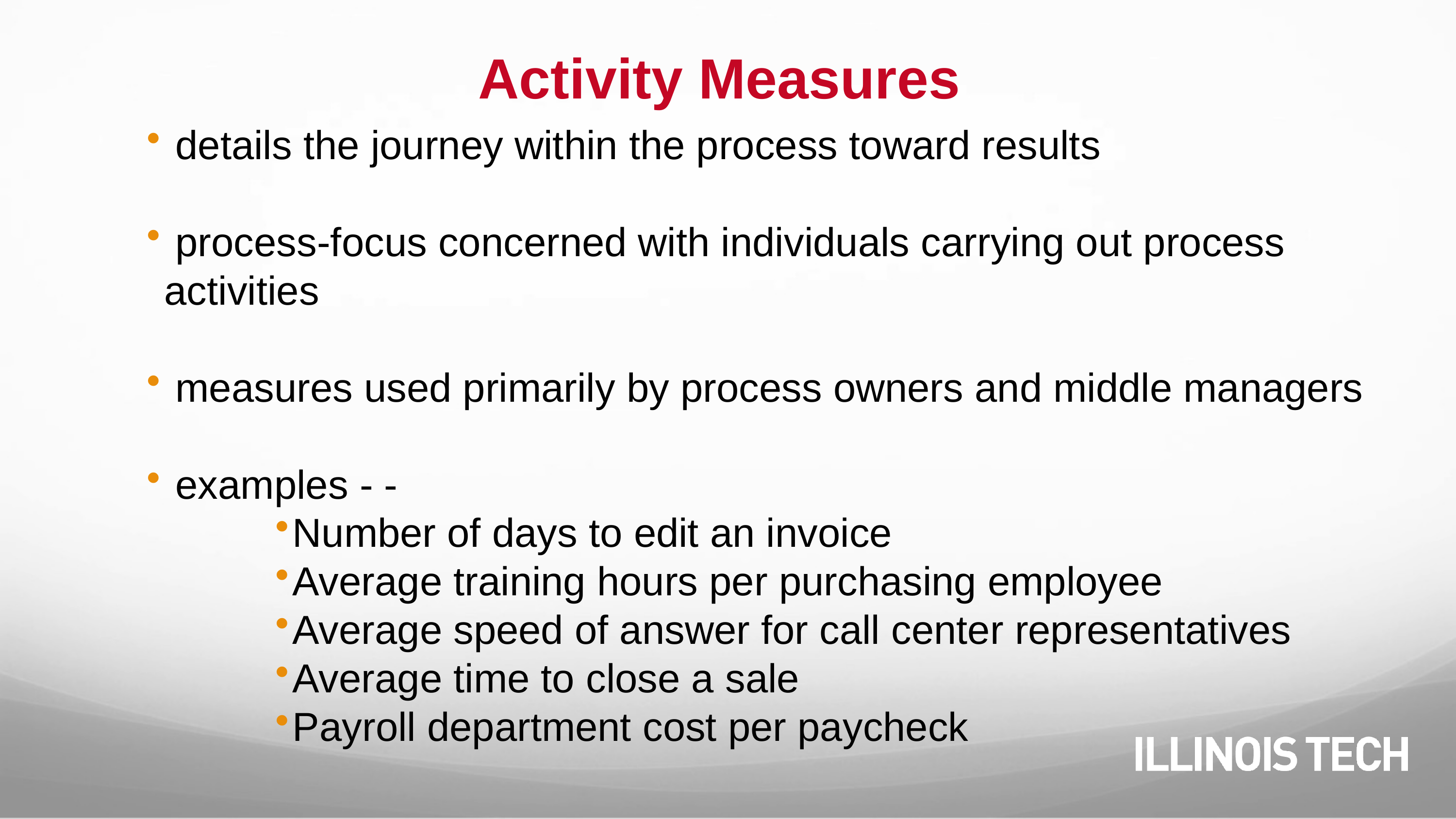

# Activity Measures
 details the journey within the process toward results

 process-focus concerned with individuals carrying out process activities

 measures used primarily by process owners and middle managers

 examples - -
Number of days to edit an invoice
Average training hours per purchasing employee
Average speed of answer for call center representatives
Average time to close a sale
Payroll department cost per paycheck